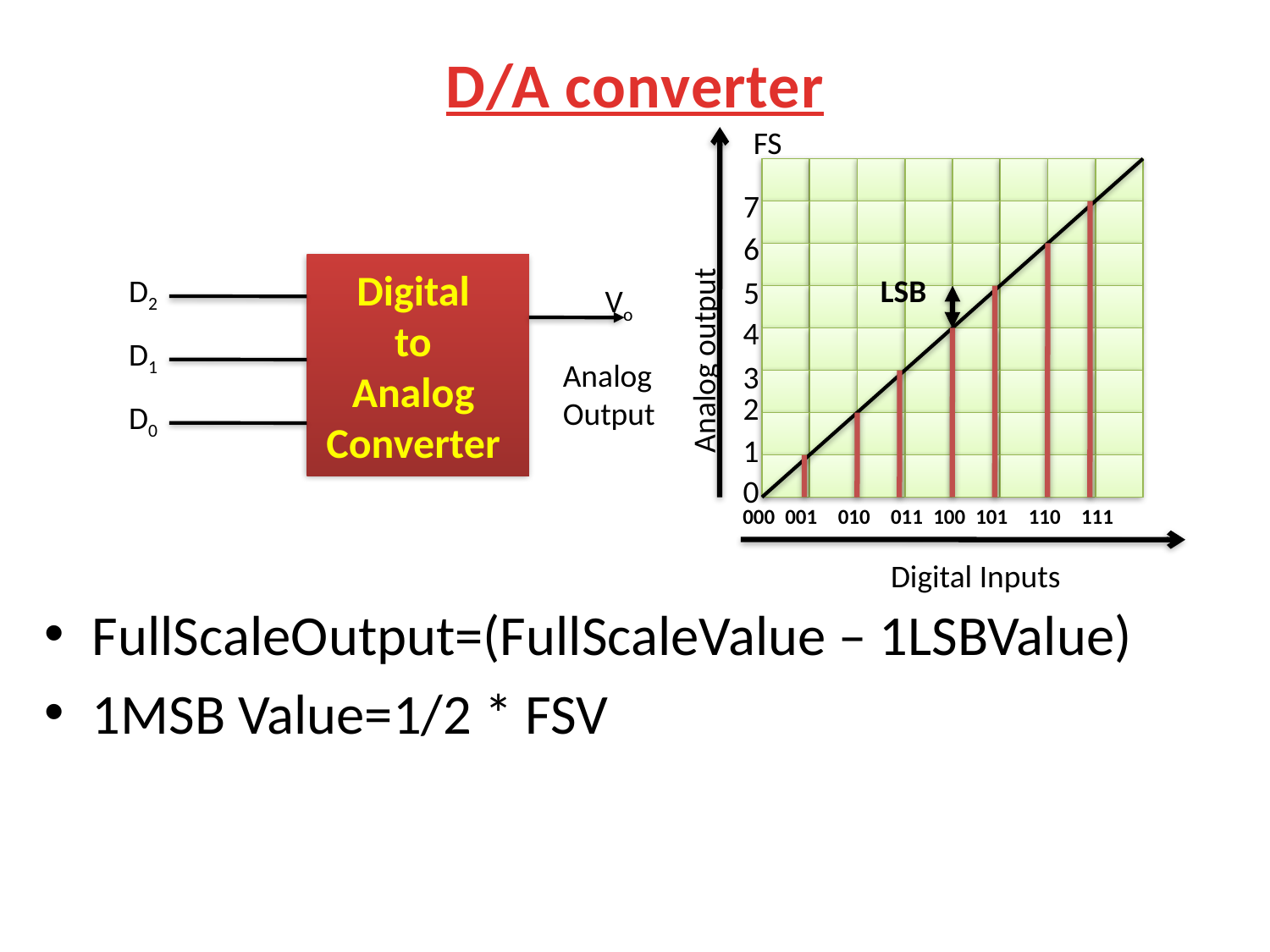

# D/A converter
FS

7
6
Digital
to
Analog
Converter
D2
LSB
5
Vo
4
Analog output
D1
Analog Output
3
2
D0
1
0
000
001
010
011
100
101
110
111
Digital Inputs
FullScaleOutput=(FullScaleValue – 1LSBValue)
1MSB Value=1/2 * FSV